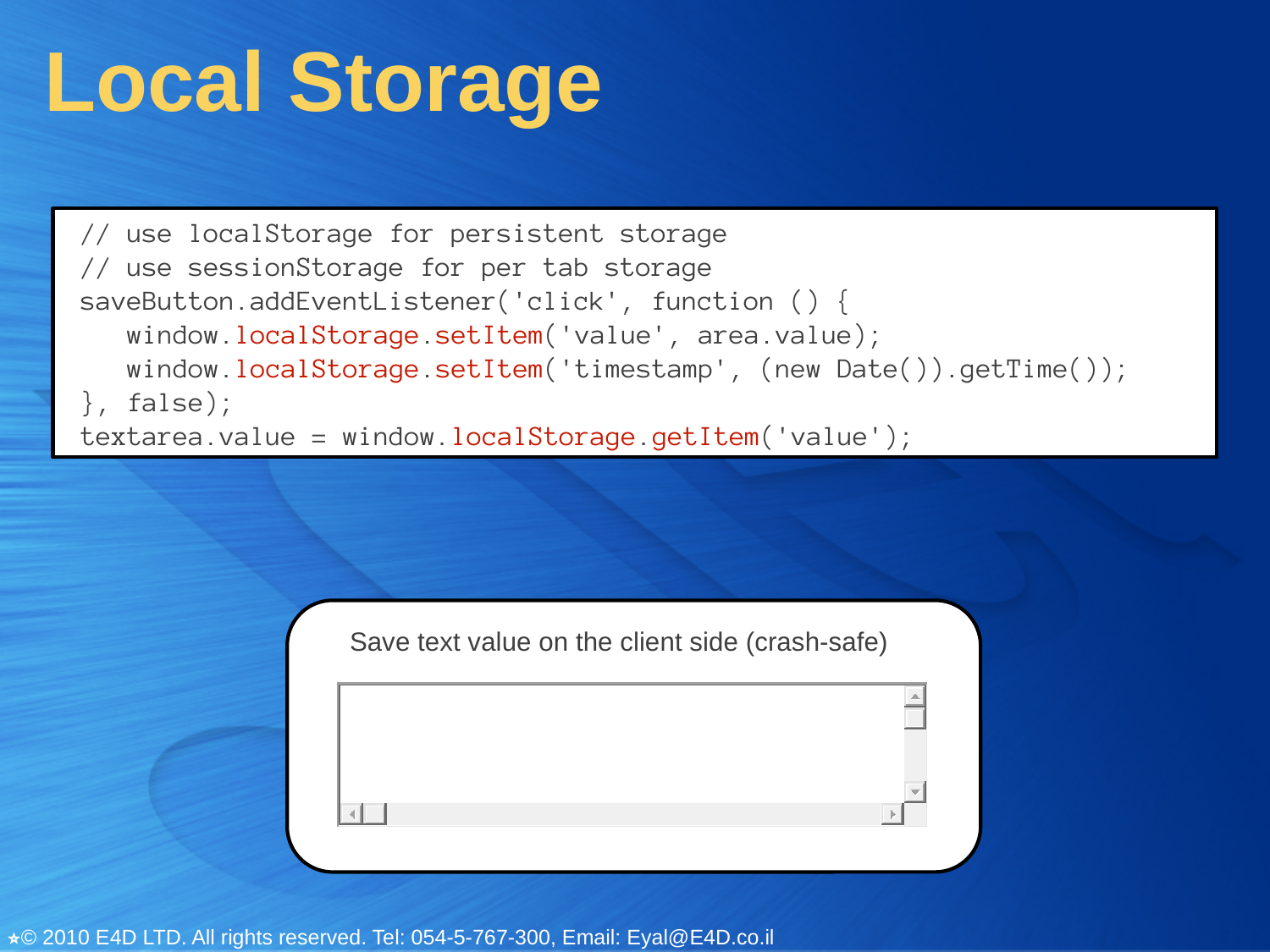

# Local Storage
 // use localStorage for persistent storage
 // use sessionStorage for per tab storage
 saveButton.addEventListener('click', function () {
    window.localStorage.setItem('value', area.value);
    window.localStorage.setItem('timestamp', (new Date()).getTime());
 }, false);
 textarea.value = window.localStorage.getItem('value');

Save text value on the client side (crash-safe)